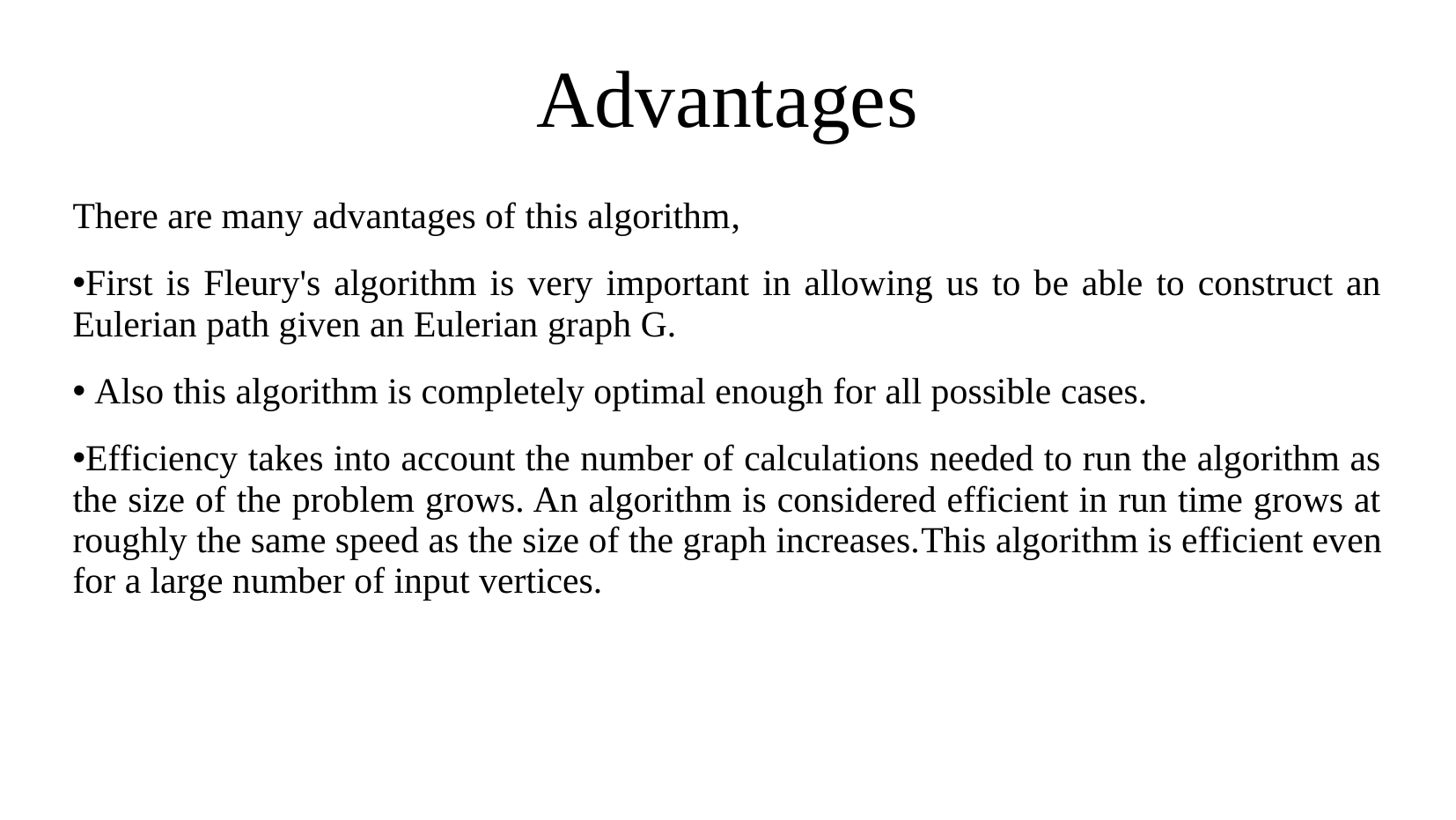

# Advantages
There are many advantages of this algorithm,
First is Fleury's algorithm is very important in allowing us to be able to construct an Eulerian path given an Eulerian graph G.
 Also this algorithm is completely optimal enough for all possible cases.
Efficiency takes into account the number of calculations needed to run the algorithm as the size of the problem grows. An algorithm is considered efficient in run time grows at roughly the same speed as the size of the graph increases.This algorithm is efficient even for a large number of input vertices.